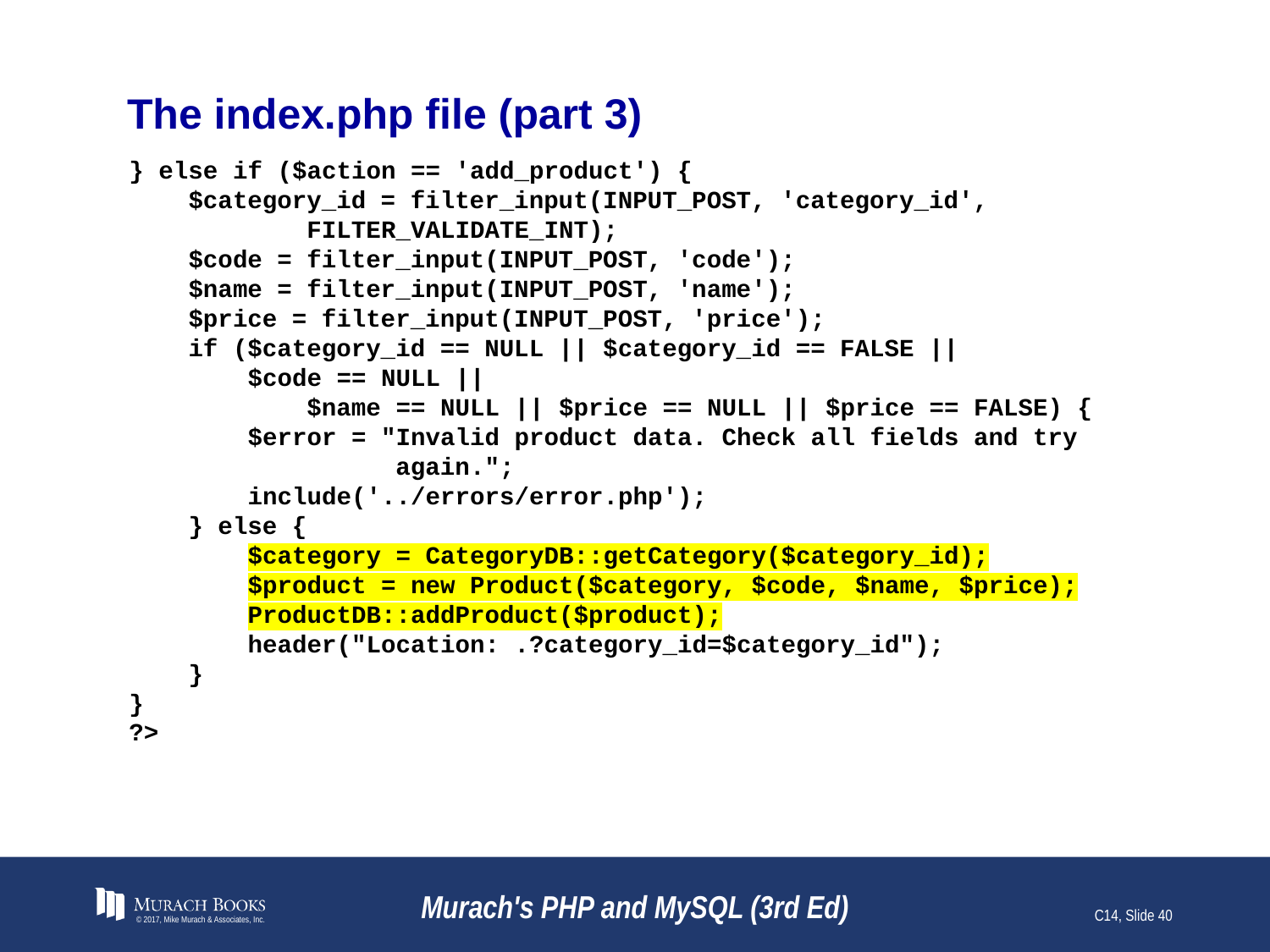

# The index.php file (part 3)
} else if ($action == 'add_product') {
    $category_id = filter_input(INPUT_POST, 'category_id',
            FILTER_VALIDATE_INT);
    $code = filter_input(INPUT_POST, 'code');
    $name = filter_input(INPUT_POST, 'name');
    $price = filter_input(INPUT_POST, 'price');
    if ($category_id == NULL || $category_id == FALSE ||
        $code == NULL ||
            $name == NULL || $price == NULL || $price == FALSE) {
        $error = "Invalid product data. Check all fields and try
                  again.";
        include('../errors/error.php');
    } else {
        $category = CategoryDB::getCategory($category_id);
        $product = new Product($category, $code, $name, $price);
        ProductDB::addProduct($product);
        header("Location: .?category_id=$category_id");
    }
}
?>

© 2017, Mike Murach & Associates, Inc.
Murach's PHP and MySQL (3rd Ed)

C14, Slide 40